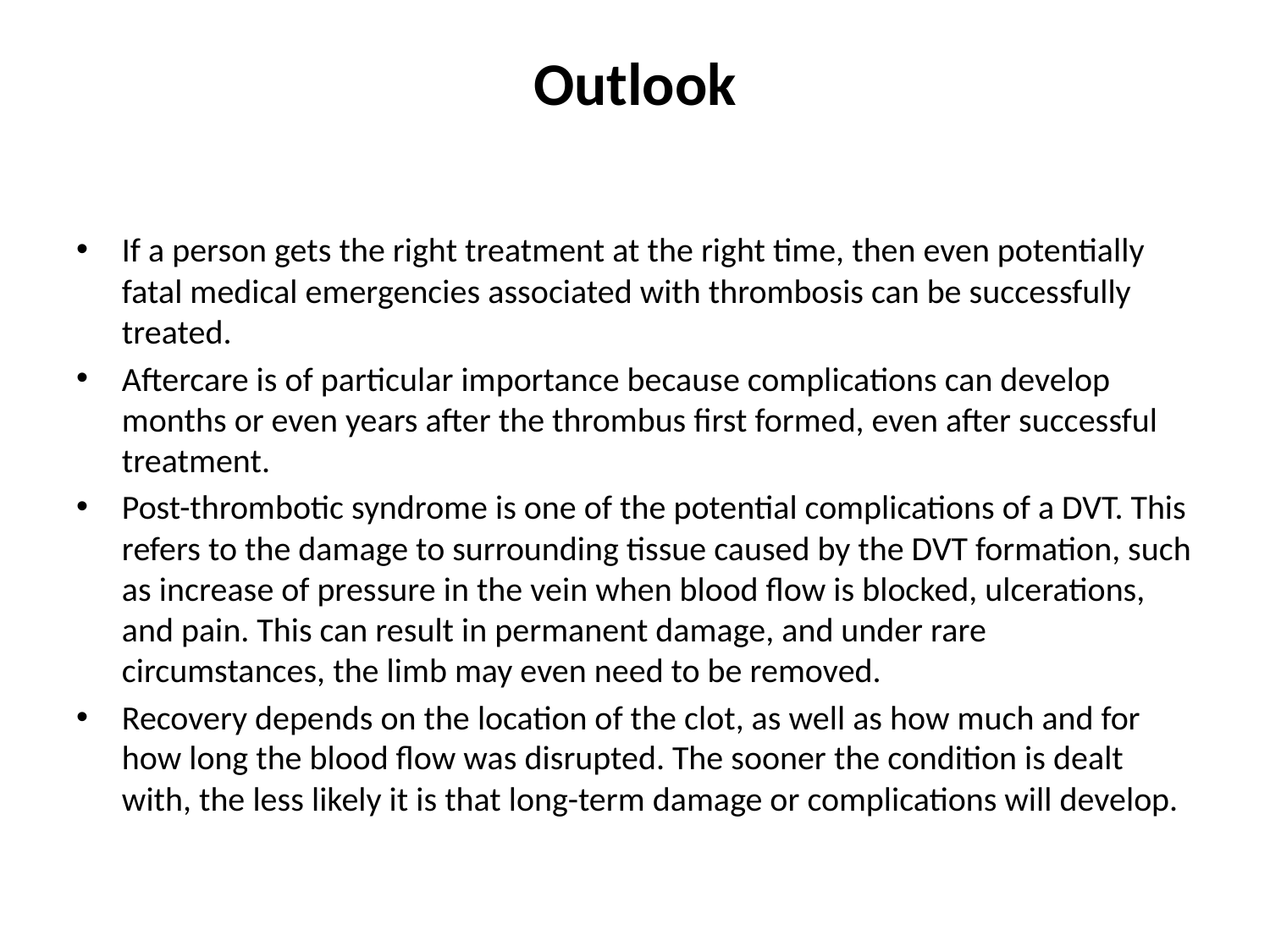

# Outlook
If a person gets the right treatment at the right time, then even potentially fatal medical emergencies associated with thrombosis can be successfully treated.
Aftercare is of particular importance because complications can develop months or even years after the thrombus first formed, even after successful treatment.
Post-thrombotic syndrome is one of the potential complications of a DVT. This refers to the damage to surrounding tissue caused by the DVT formation, such as increase of pressure in the vein when blood flow is blocked, ulcerations, and pain. This can result in permanent damage, and under rare circumstances, the limb may even need to be removed.
Recovery depends on the location of the clot, as well as how much and for how long the blood flow was disrupted. The sooner the condition is dealt with, the less likely it is that long-term damage or complications will develop.